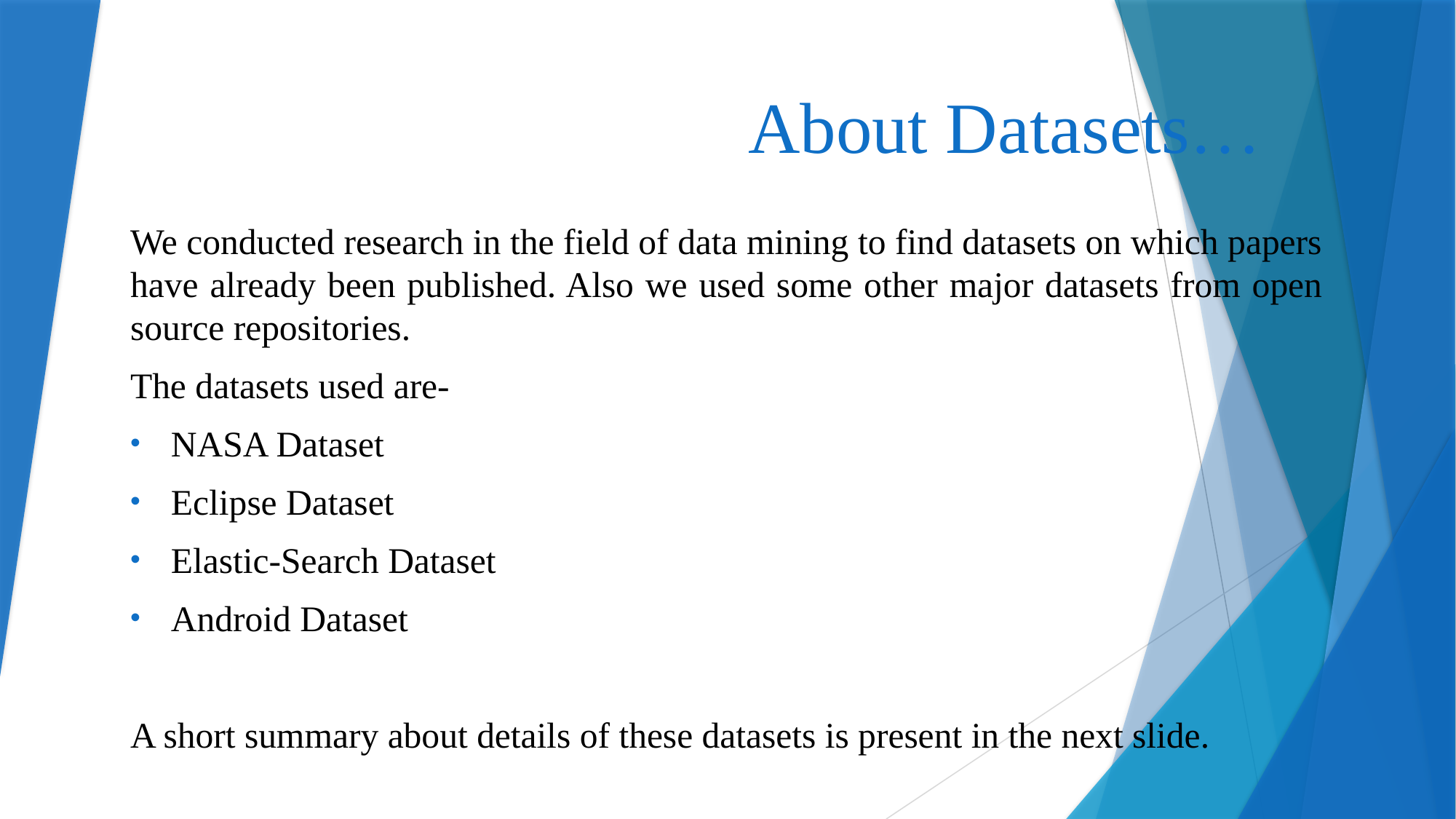

# About Datasets…
We conducted research in the field of data mining to find datasets on which papers have already been published. Also we used some other major datasets from open source repositories.
The datasets used are-
NASA Dataset
Eclipse Dataset
Elastic-Search Dataset
Android Dataset

A short summary about details of these datasets is present in the next slide.